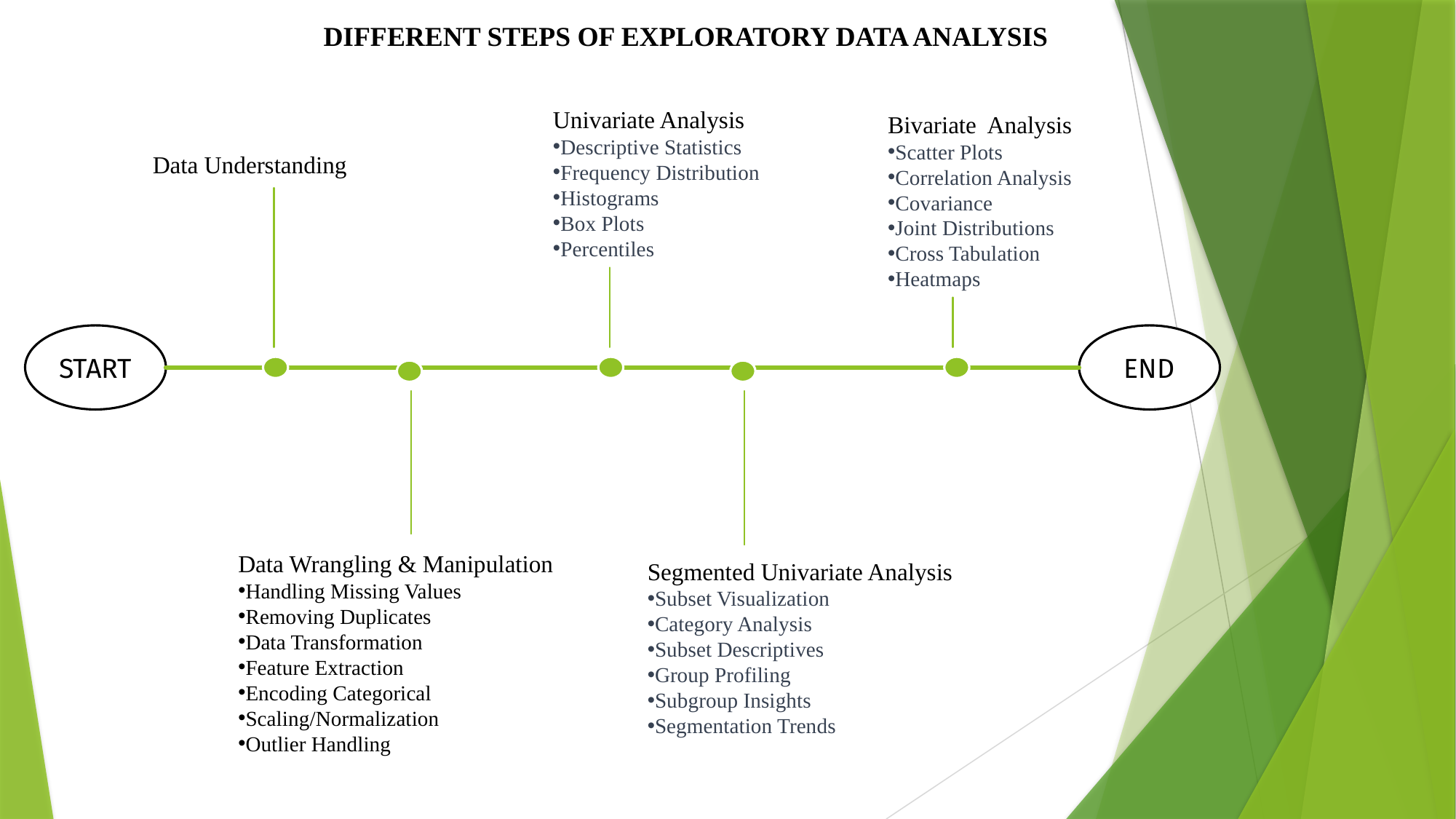

DIFFERENT STEPS OF EXPLORATORY DATA ANALYSIS
Univariate Analysis
Descriptive Statistics
Frequency Distribution
Histograms
Box Plots
Percentiles

Bivariate  Analysis
Scatter Plots
Correlation Analysis
Covariance
Joint Distributions
Cross Tabulation
Heatmaps

Data Understanding
START
END

Data Wrangling & Manipulation
Handling Missing Values
Removing Duplicates
Data Transformation
Feature Extraction
Encoding Categorical
Scaling/Normalization
Outlier Handling

Segmented Univariate Analysis
Subset Visualization
Category Analysis
Subset Descriptives
Group Profiling
Subgroup Insights
Segmentation Trends